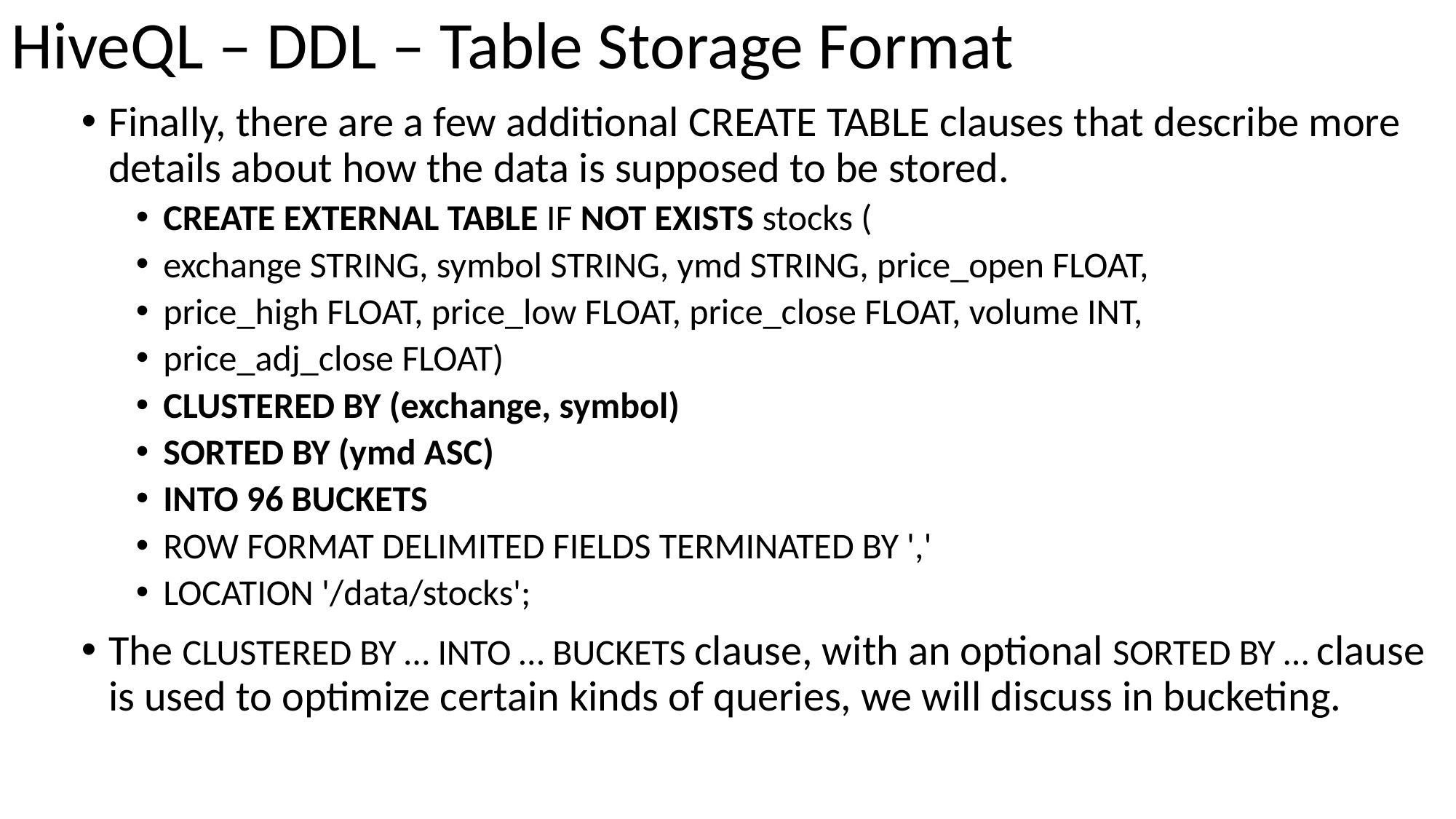

# HiveQL – DDL – Table Storage Format
Finally, there are a few additional CREATE TABLE clauses that describe more details about how the data is supposed to be stored.
CREATE EXTERNAL TABLE IF NOT EXISTS stocks (
exchange STRING, symbol STRING, ymd STRING, price_open FLOAT,
price_high FLOAT, price_low FLOAT, price_close FLOAT, volume INT,
price_adj_close FLOAT)
CLUSTERED BY (exchange, symbol)
SORTED BY (ymd ASC)
INTO 96 BUCKETS
ROW FORMAT DELIMITED FIELDS TERMINATED BY ','
LOCATION '/data/stocks';
The CLUSTERED BY … INTO … BUCKETS clause, with an optional SORTED BY … clause is used to optimize certain kinds of queries, we will discuss in bucketing.